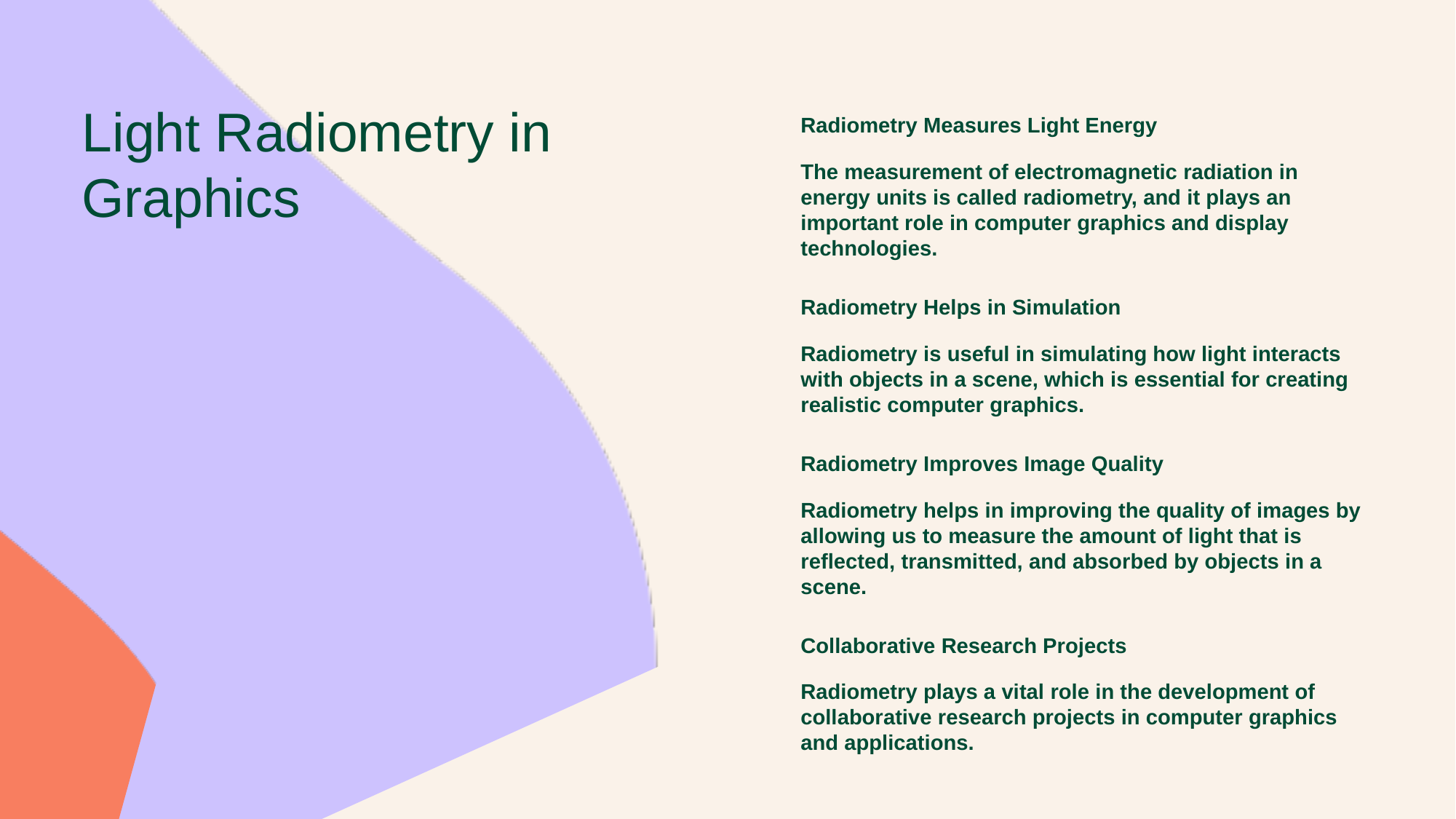

Light Radiometry in Graphics
Radiometry Measures Light Energy
The measurement of electromagnetic radiation in energy units is called radiometry, and it plays an important role in computer graphics and display technologies.
Radiometry Helps in Simulation
Radiometry is useful in simulating how light interacts with objects in a scene, which is essential for creating realistic computer graphics.
Radiometry Improves Image Quality
Radiometry helps in improving the quality of images by allowing us to measure the amount of light that is reflected, transmitted, and absorbed by objects in a scene.
Collaborative Research Projects
Radiometry plays a vital role in the development of collaborative research projects in computer graphics and applications.